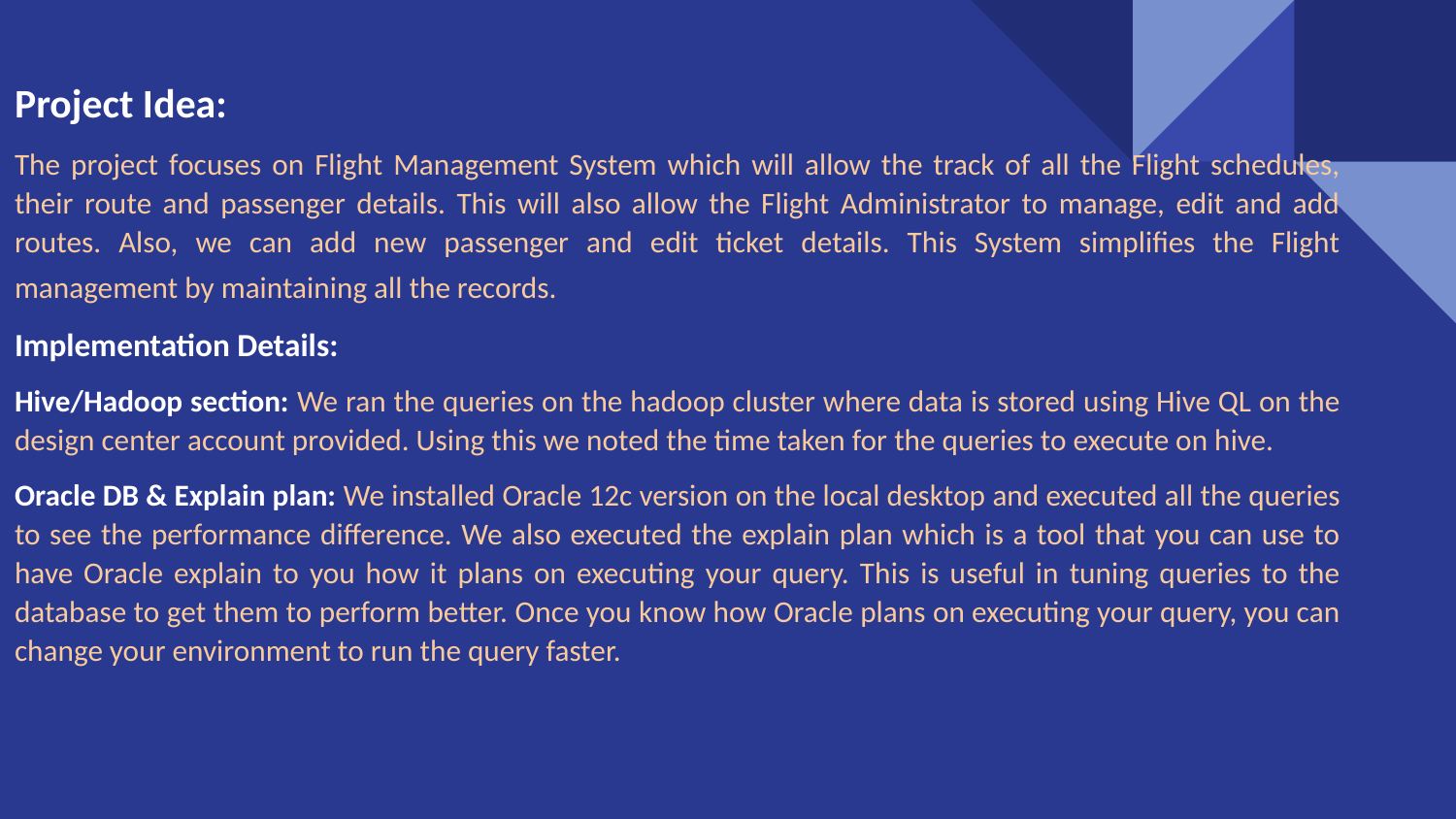

Project Idea:
The project focuses on Flight Management System which will allow the track of all the Flight schedules, their route and passenger details. This will also allow the Flight Administrator to manage, edit and add routes. Also, we can add new passenger and edit ticket details. This System simplifies the Flight management by maintaining all the records.
Implementation Details:
Hive/Hadoop section: We ran the queries on the hadoop cluster where data is stored using Hive QL on the design center account provided. Using this we noted the time taken for the queries to execute on hive.
Oracle DB & Explain plan: We installed Oracle 12c version on the local desktop and executed all the queries to see the performance difference. We also executed the explain plan which is a tool that you can use to have Oracle explain to you how it plans on executing your query. This is useful in tuning queries to the database to get them to perform better. Once you know how Oracle plans on executing your query, you can change your environment to run the query faster.